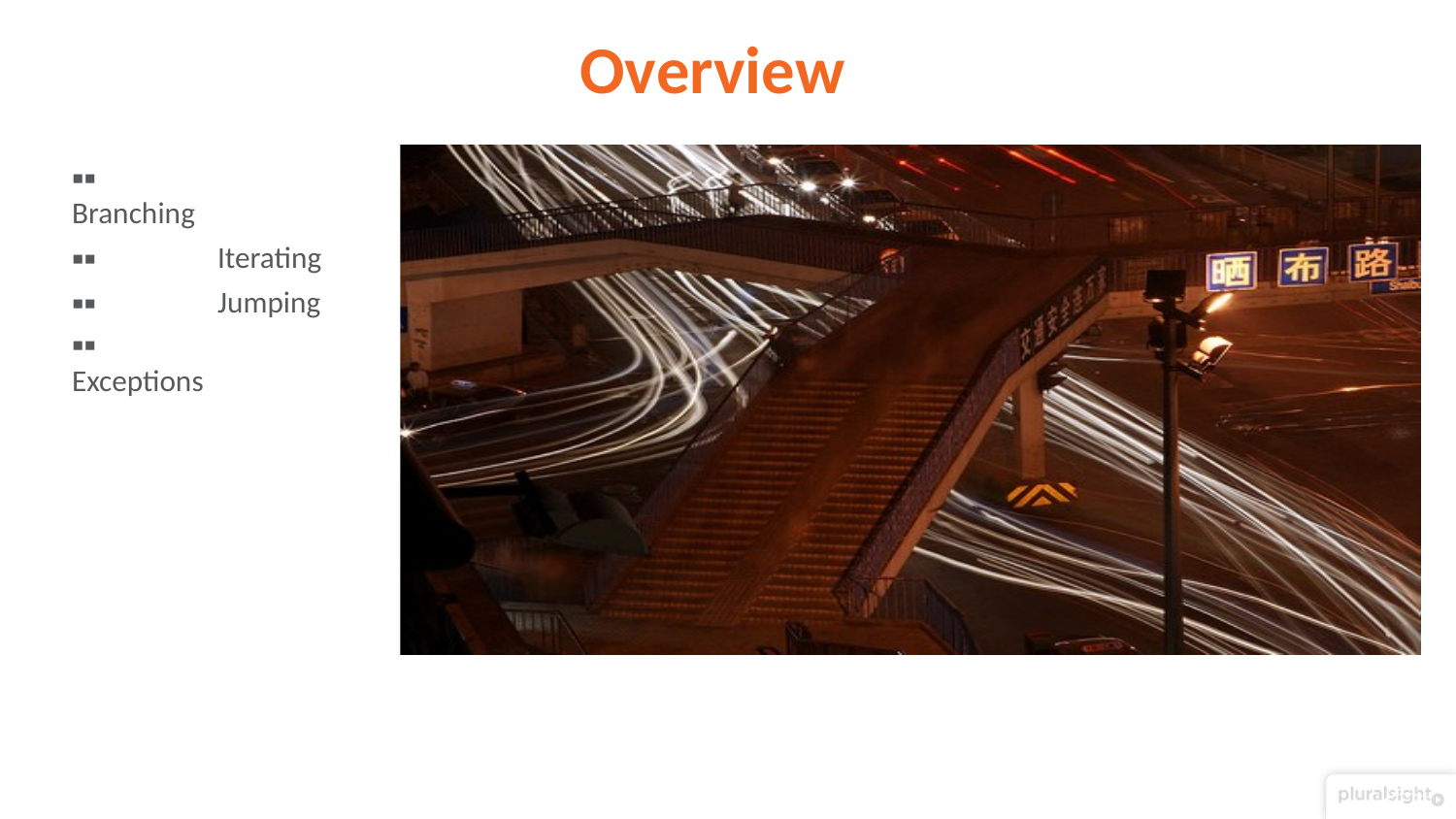

# Overview

▪▪	Branching
▪▪	Iterating
▪▪	Jumping
▪▪	Exceptions